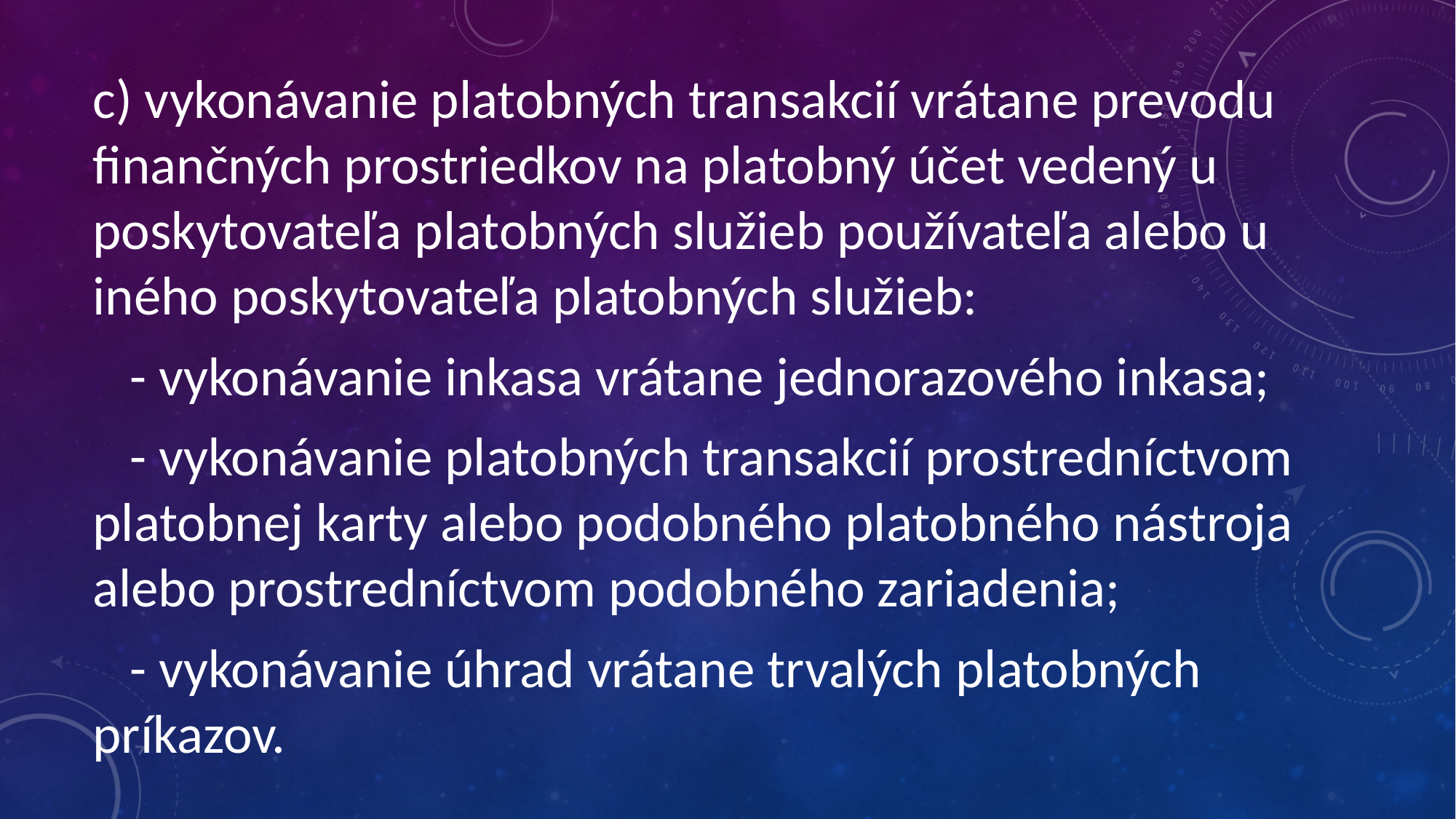

c) vykonávanie platobných transakcií vrátane prevodu finančných prostriedkov na platobný účet vedený u poskytovateľa platobných služieb používateľa alebo u iného poskytovateľa platobných služieb:
   - vykonávanie inkasa vrátane jednorazového inkasa;
   - vykonávanie platobných transakcií prostredníctvom platobnej karty alebo podobného platobného nástroja alebo prostredníctvom podobného zariadenia;
   - vykonávanie úhrad vrátane trvalých platobných príkazov.